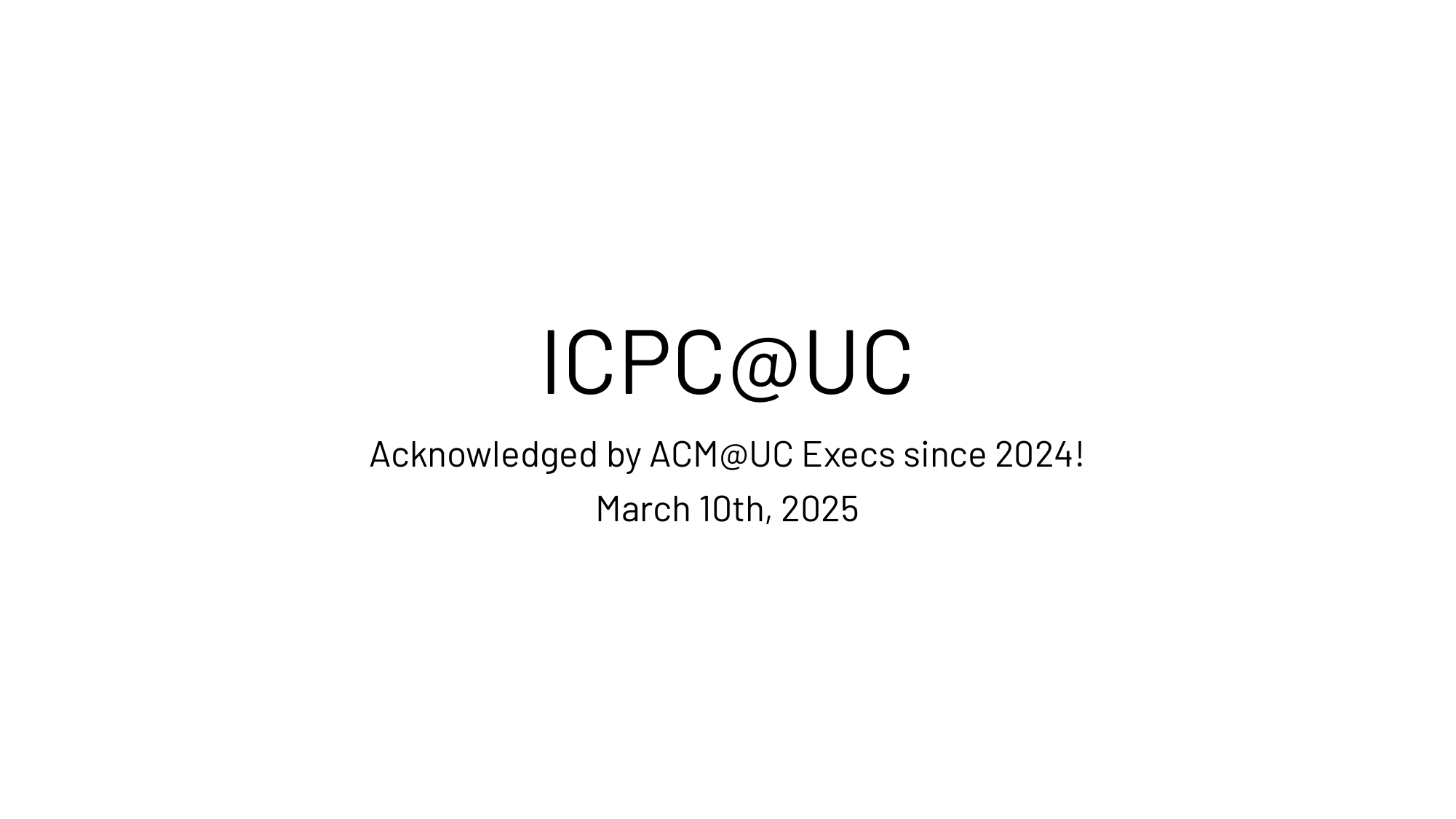

# ICPC@UC
Acknowledged by ACM@UC Execs since 2024!
March 10th, 2025